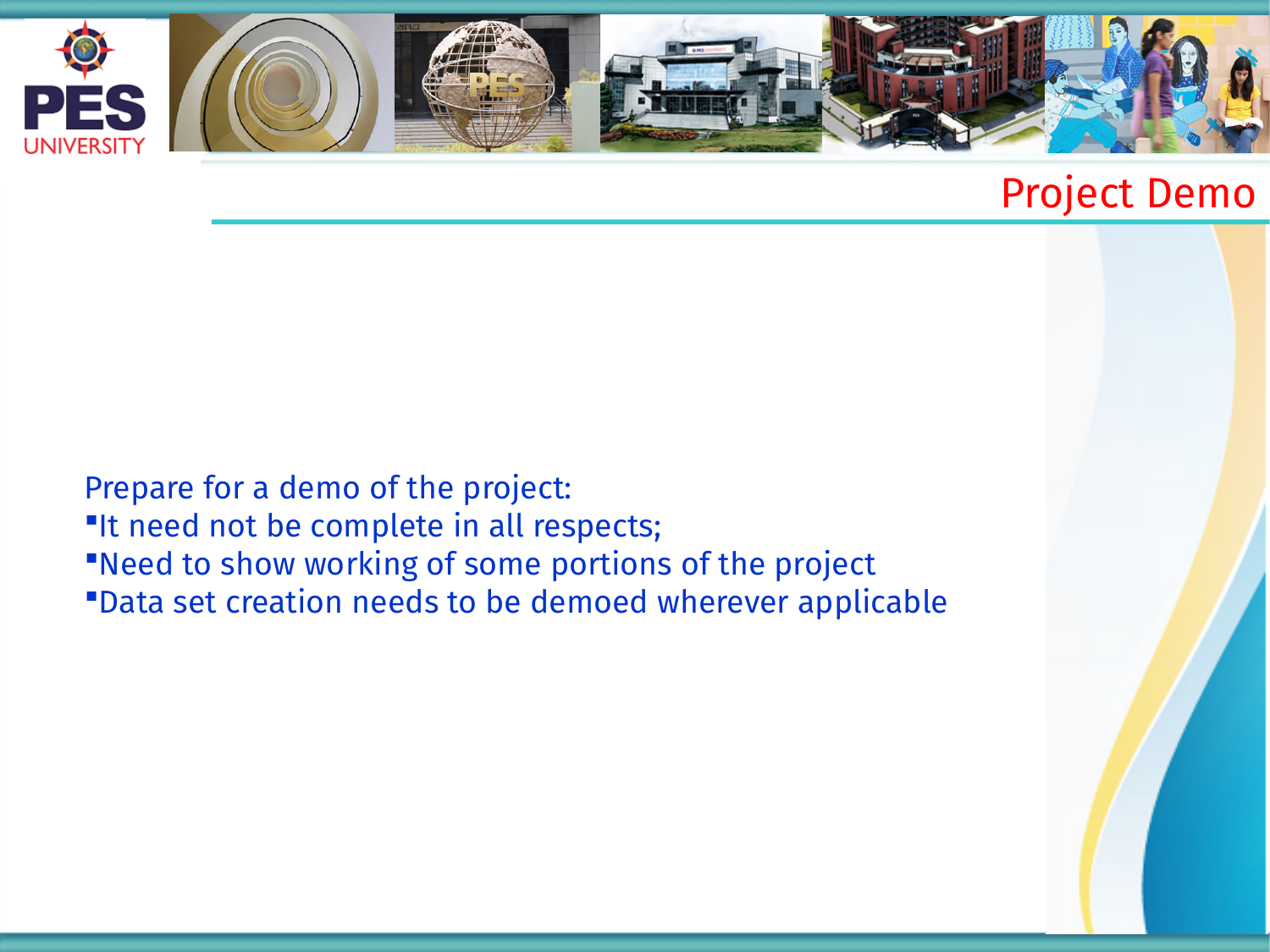

Project Demo

Prepare for a demo of the project:
It need not be complete in all respects;
Need to show working of some portions of the project
Data set creation needs to be demoed wherever applicable